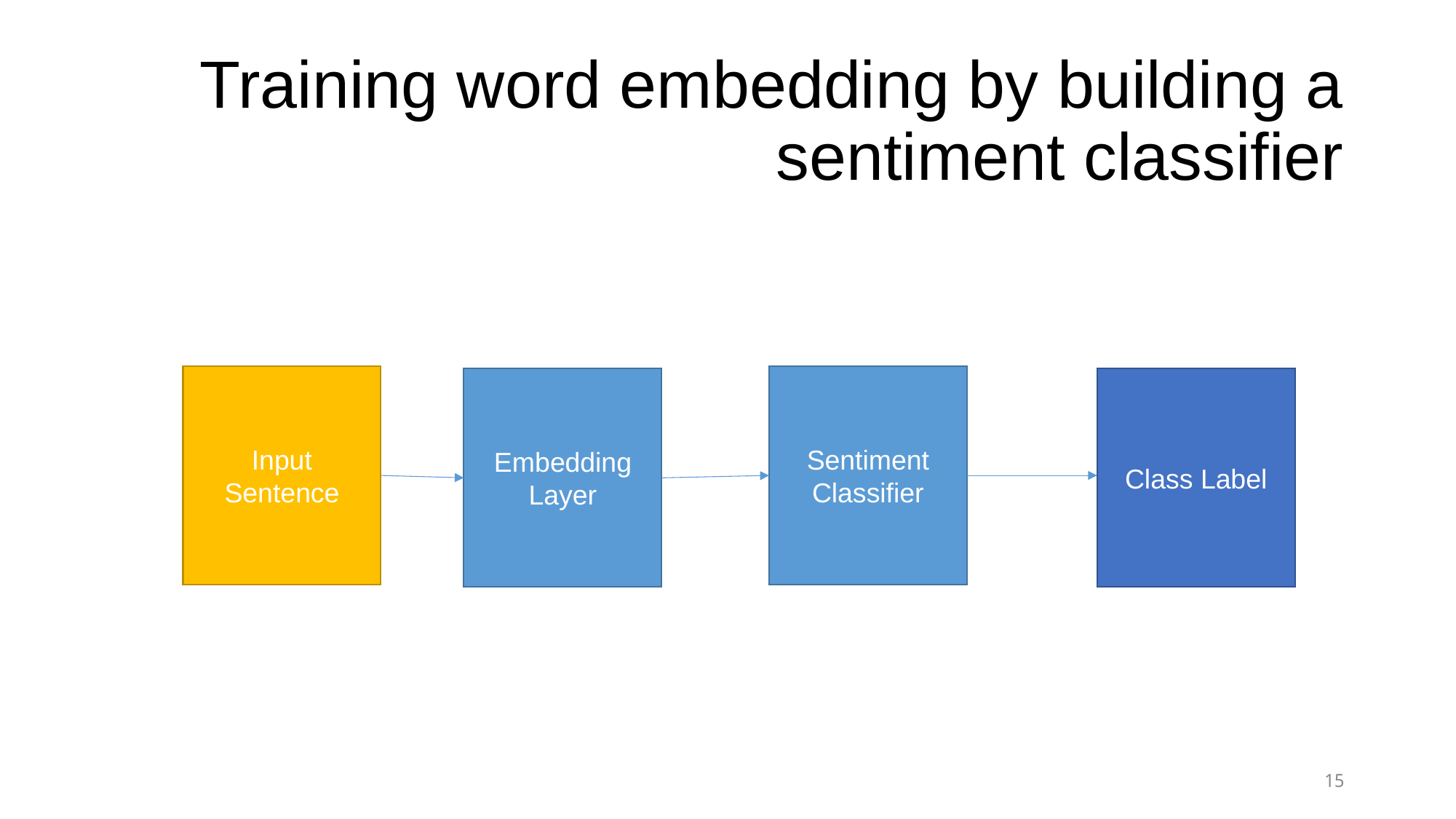

# Training word embedding by building a sentiment classifier

Input Sentence
Sentiment Classifier
Embedding Layer
Class Label
15